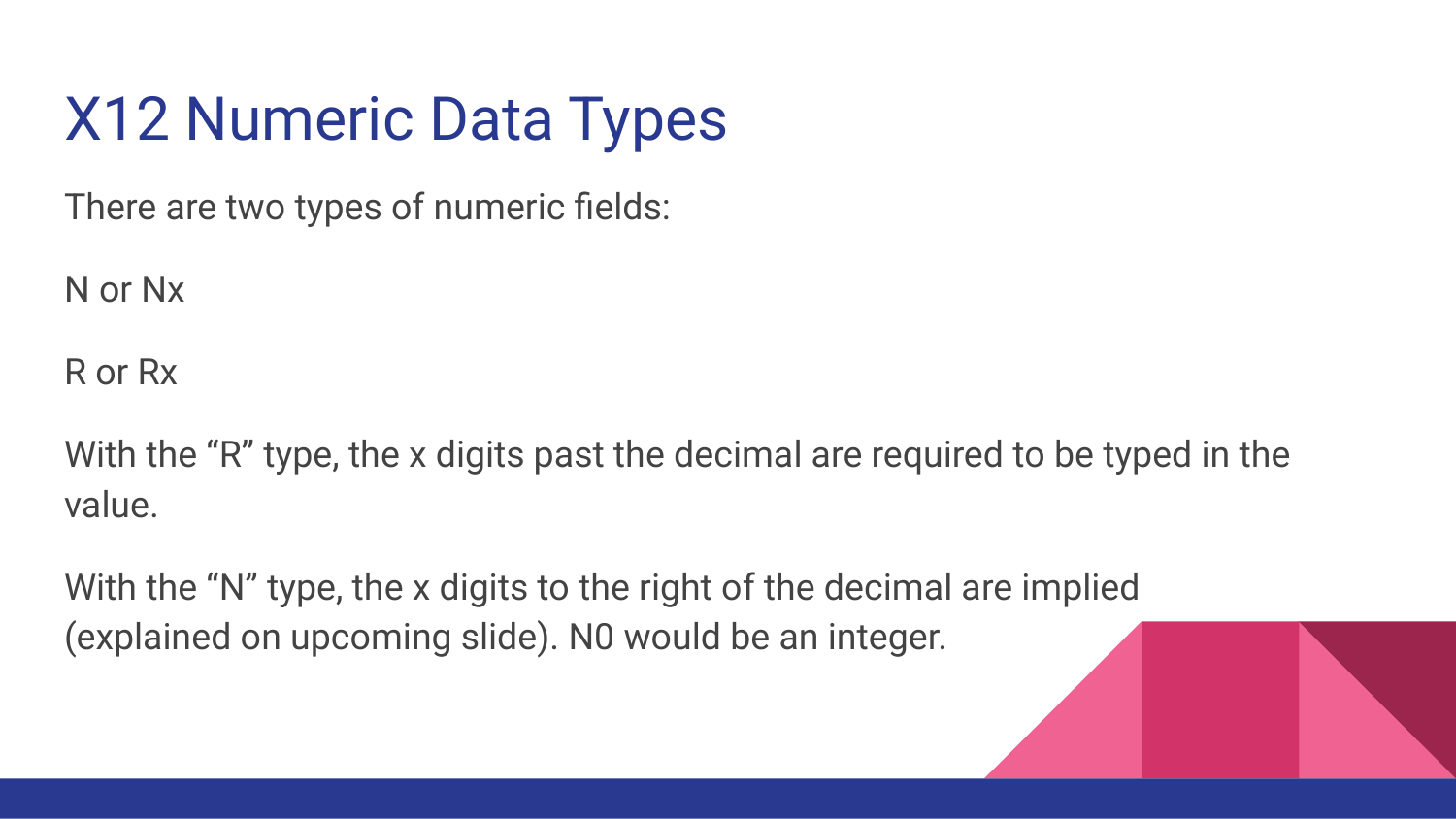

# X12 Numeric Data Types

There are two types of numeric fields:
N or Nx
R or Rx
With the “R” type, the x digits past the decimal are required to be typed in the value.
With the “N” type, the x digits to the right of the decimal are implied
(explained on upcoming slide). N0 would be an integer.